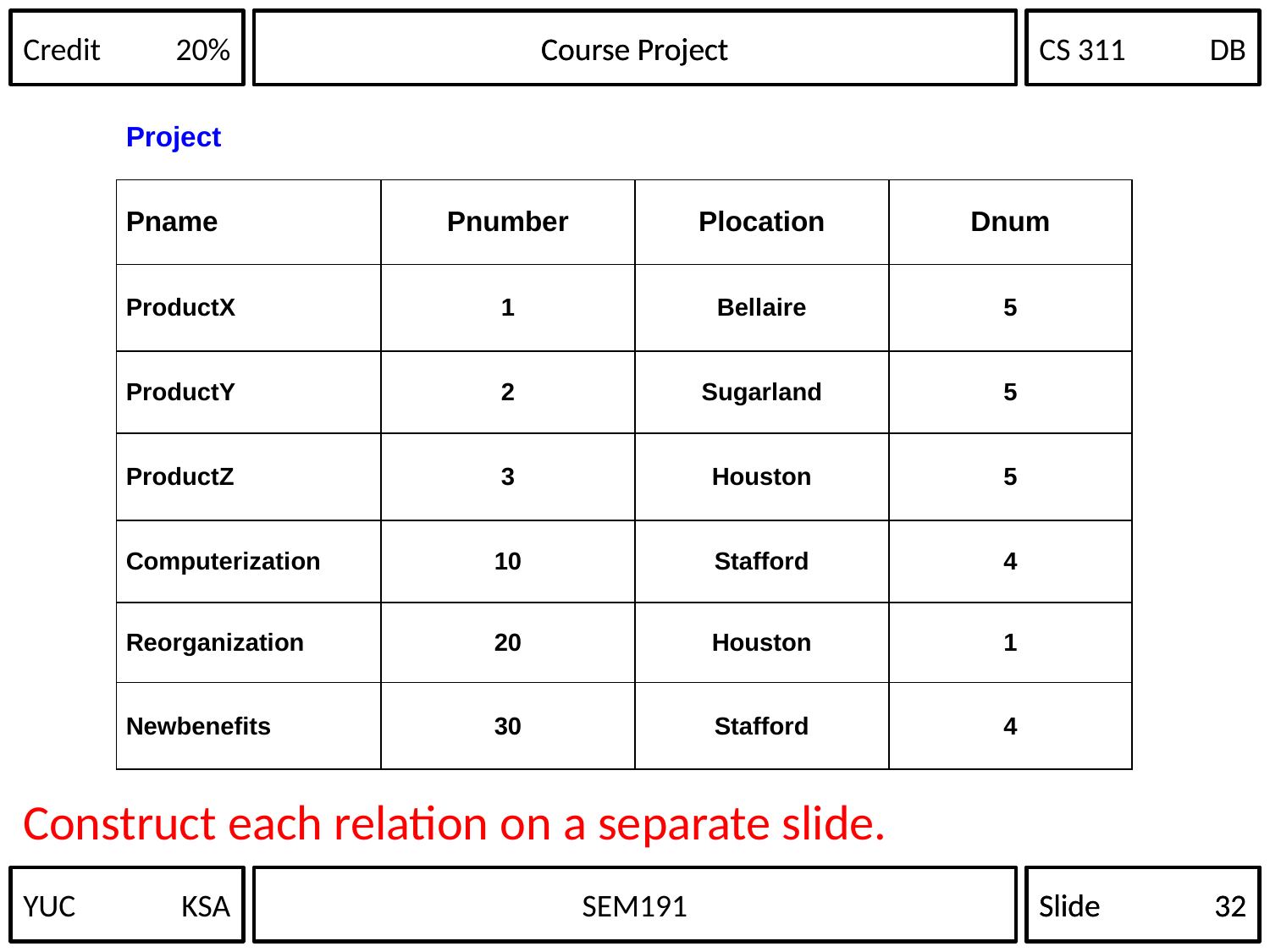

Course Project
| Project |  |  |  |  |  |
| --- | --- | --- | --- | --- | --- |
| Pname | Pnumber |  | Plocation |  | Dnum |
| ProductX | 1 |  | Bellaire |  | 5 |
| ProductY | 2 |  | Sugarland |  | 5 |
| ProductZ | 3 |  | Houston |  | 5 |
| Computerization | 10 |  | Stafford |  | 4 |
| Reorganization | 20 |  | Houston |  | 1 |
| Newbenefits | 30 |  | Stafford |  | 4 |
Construct each relation on a separate slide.
YUC	KSA
Slide	32